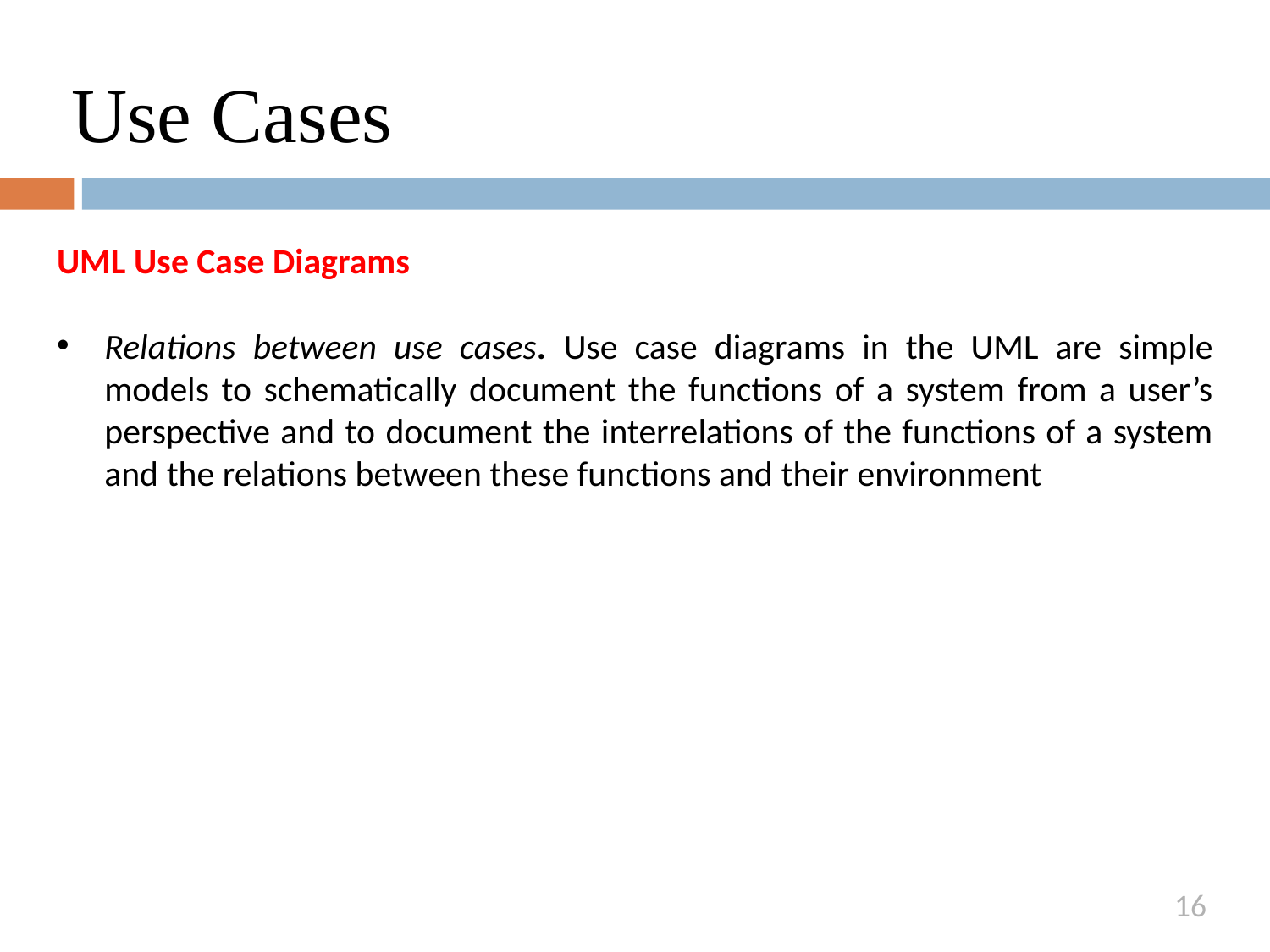

# Use Cases
UML Use Case Diagrams

Relations between use cases. Use case diagrams in the UML are simple models to schematically document the functions of a system from a user’s perspective and to document the interrelations of the functions of a system and the relations between these functions and their environment
16